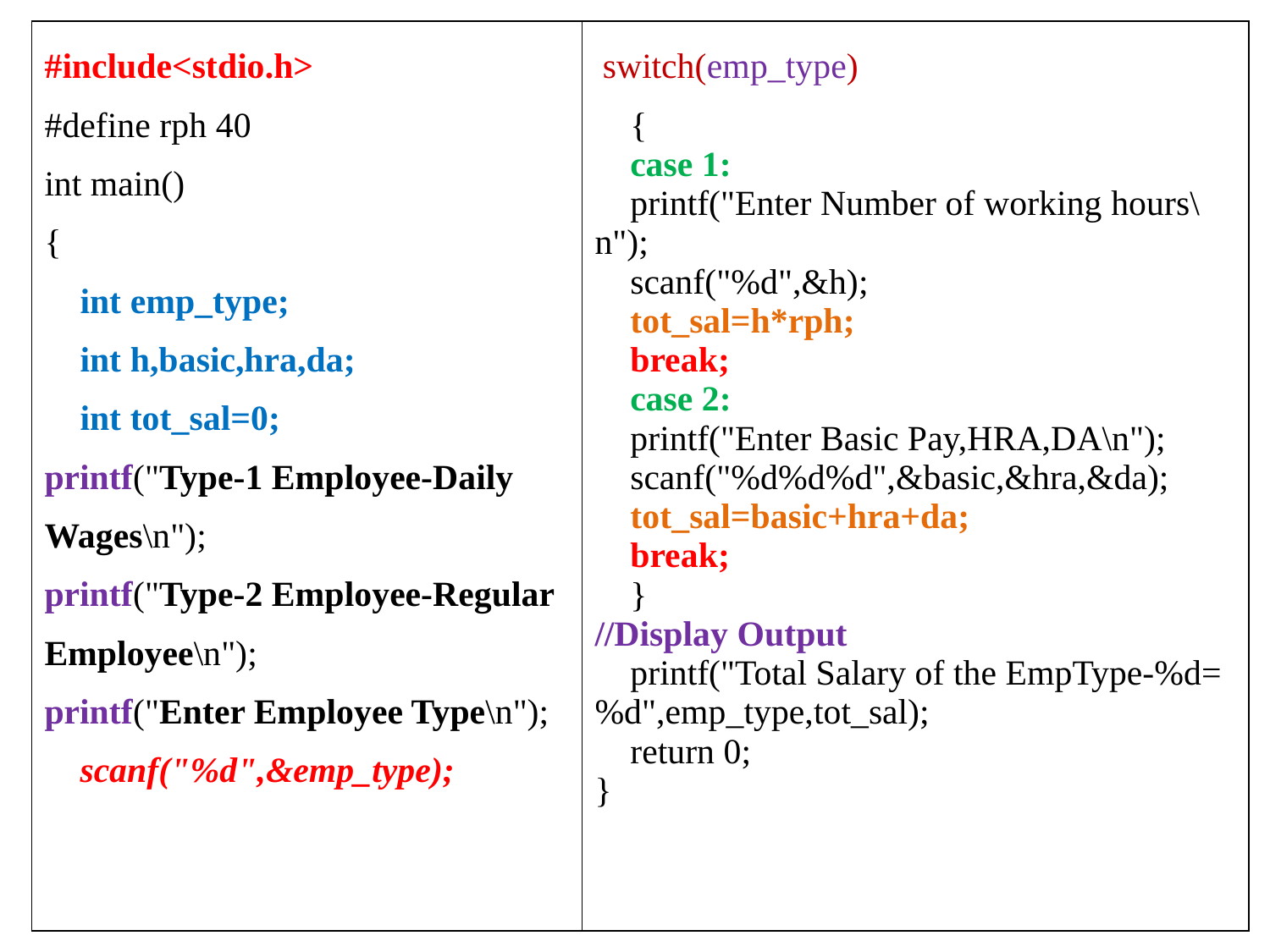

| #include<stdio.h> #define rph 40 int main() { int emp\_type; int h,basic,hra,da; int tot\_sal=0; printf("Type-1 Employee-Daily Wages\n"); printf("Type-2 Employee-Regular Employee\n"); printf("Enter Employee Type\n"); scanf("%d",&emp\_type); | switch(emp\_type) { case 1: printf("Enter Number of working hours\n"); scanf("%d",&h); tot\_sal=h\*rph; break; case 2: printf("Enter Basic Pay,HRA,DA\n"); scanf("%d%d%d",&basic,&hra,&da); tot\_sal=basic+hra+da; break; } //Display Output printf("Total Salary of the EmpType-%d=%d",emp\_type,tot\_sal); return 0; } |
| --- | --- |